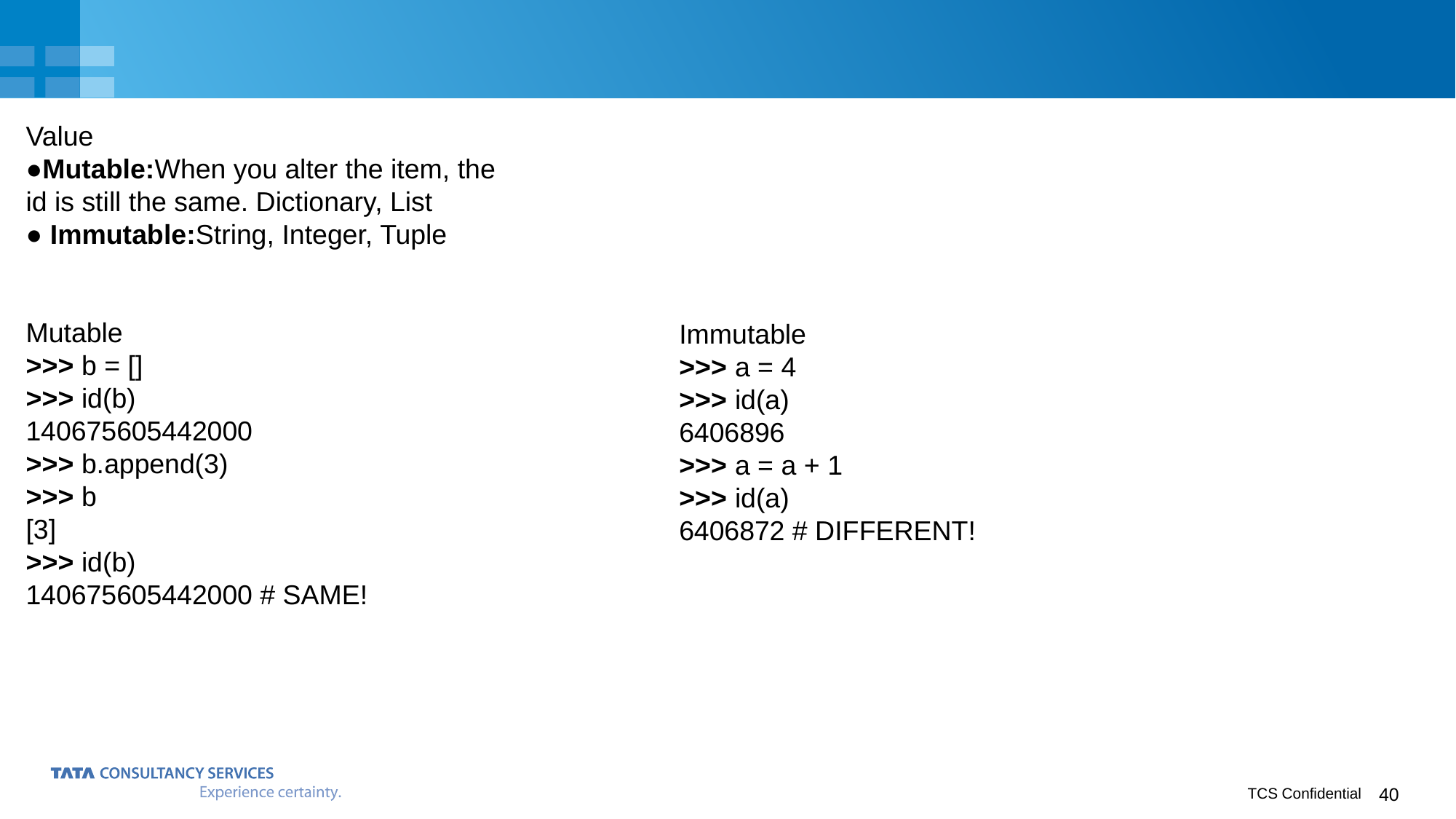

#
Value
●Mutable:When you alter the item, the
id is still the same. Dictionary, List
● Immutable:String, Integer, Tuple

Mutable
>>> b = []
>>> id(b)
140675605442000
>>> b.append(3)
>>> b
[3]
>>> id(b)
140675605442000 # SAME!
Immutable
>>> a = 4
>>> id(a)
6406896
>>> a = a + 1
>>> id(a)
6406872 # DIFFERENT!